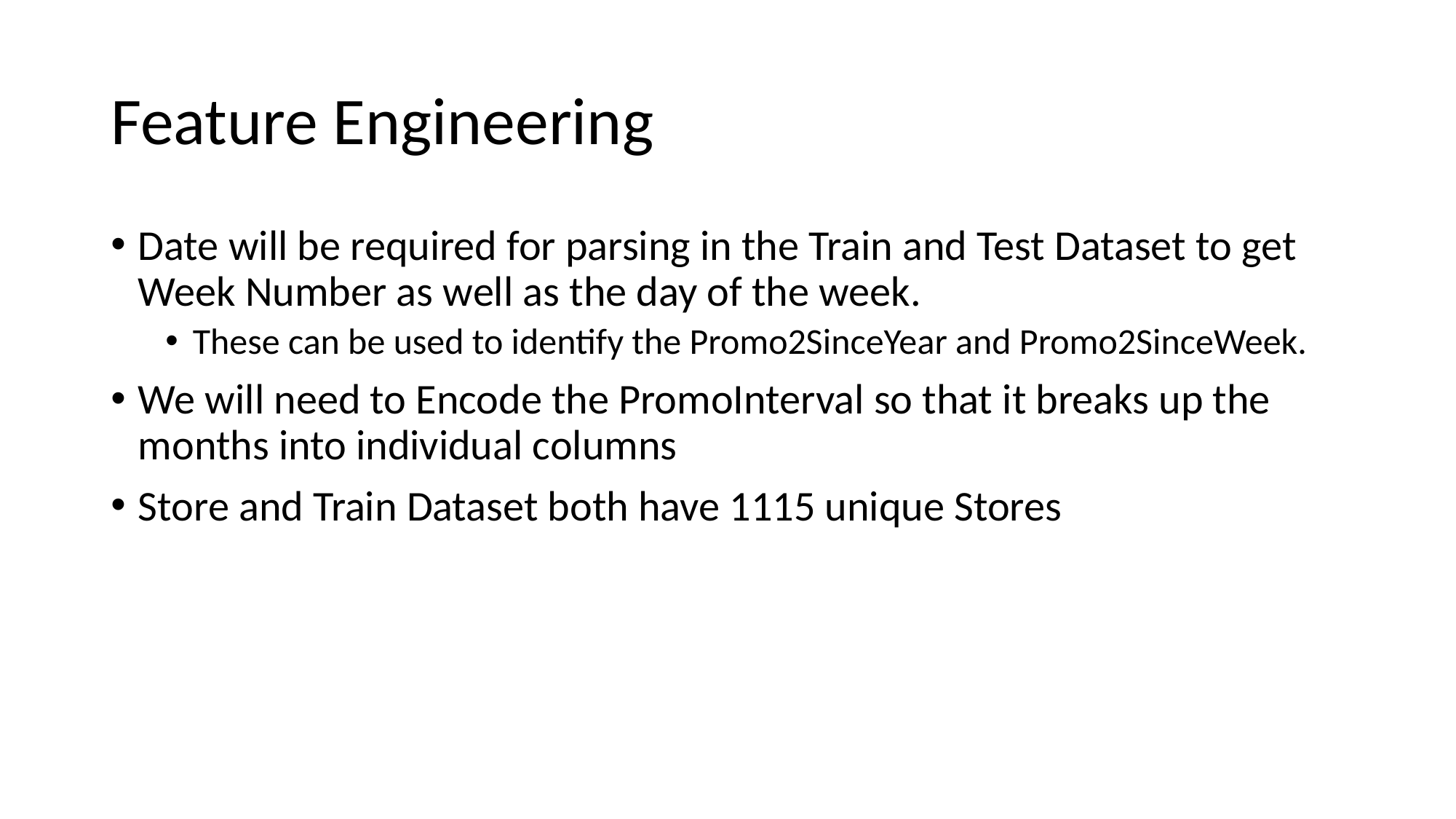

# Feature Engineering
Date will be required for parsing in the Train and Test Dataset to get Week Number as well as the day of the week.
These can be used to identify the Promo2SinceYear and Promo2SinceWeek.
We will need to Encode the PromoInterval so that it breaks up the months into individual columns
Store and Train Dataset both have 1115 unique Stores